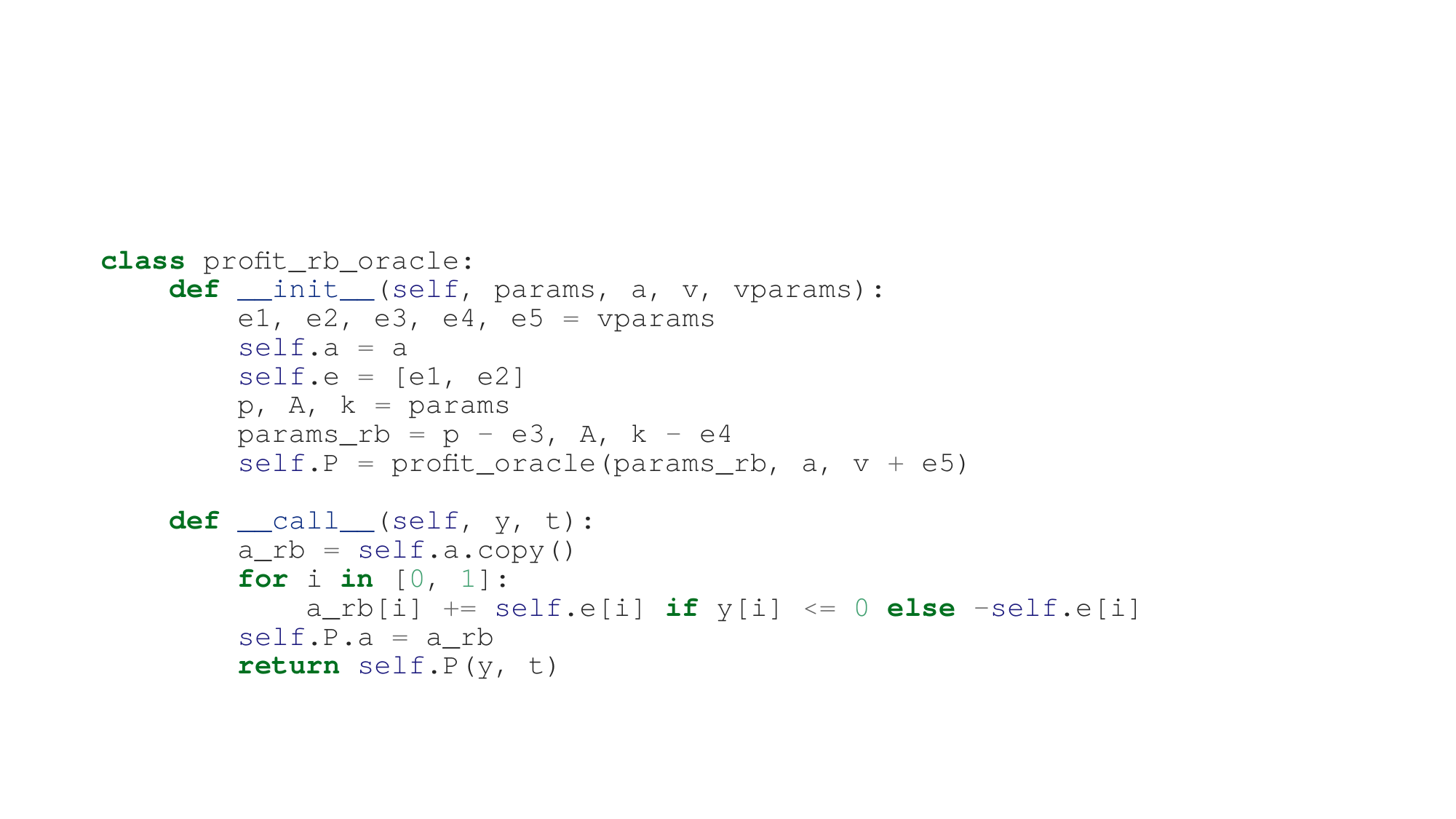

class profit_rb_oracle:
    def __init__(self, params, a, v, vparams):
        e1, e2, e3, e4, e5 = vparams
        self.a = a
        self.e = [e1, e2]
        p, A, k = params
        params_rb = p - e3, A, k - e4
        self.P = profit_oracle(params_rb, a, v + e5)
    def __call__(self, y, t):
        a_rb = self.a.copy()
        for i in [0, 1]:
            a_rb[i] += self.e[i] if y[i] <= 0 else -self.e[i]
        self.P.a = a_rb
        return self.P(y, t)